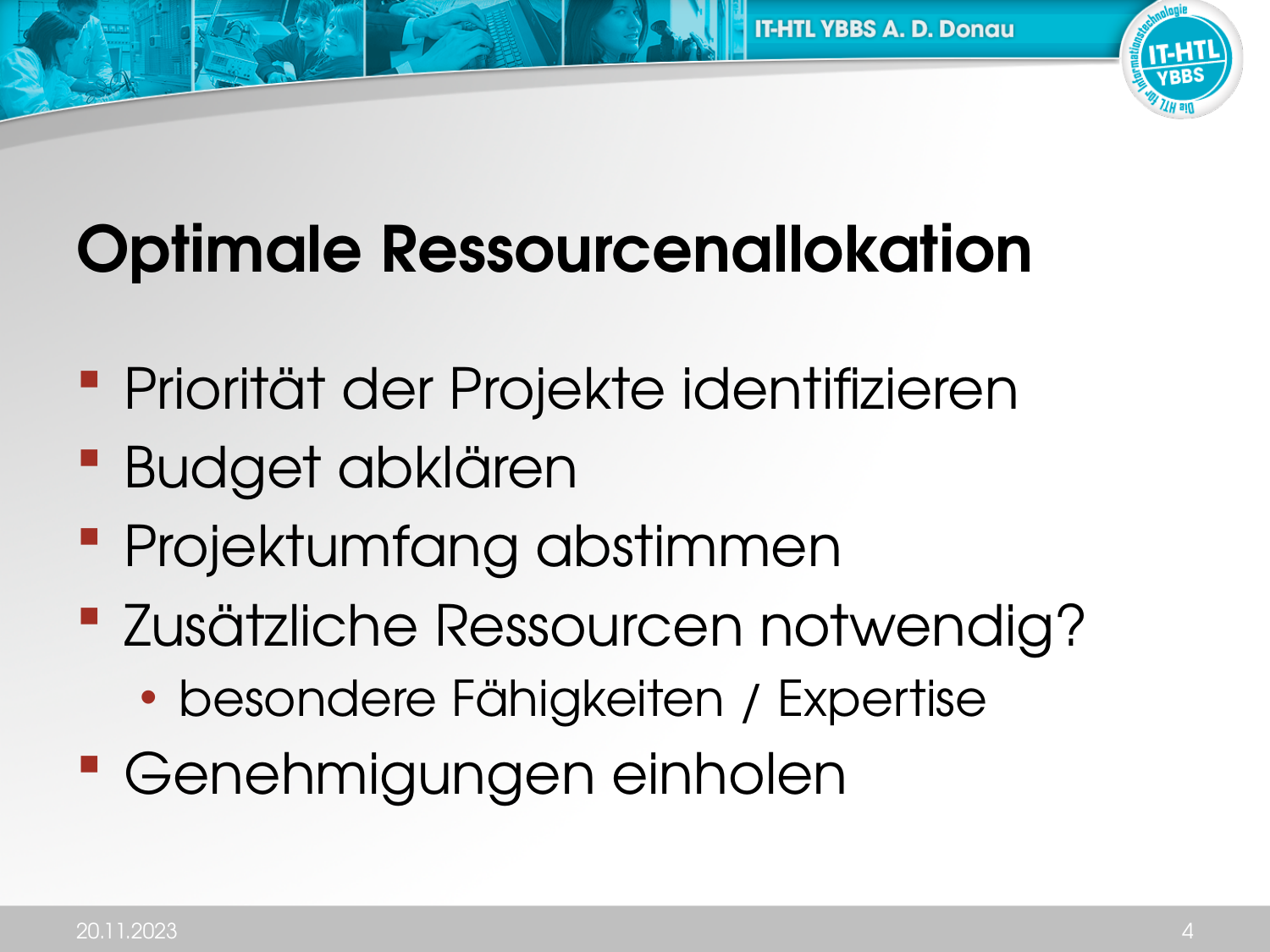

# Optimale Ressourcenallokation
Priorität der Projekte identifizieren
Budget abklären
Projektumfang abstimmen
Zusätzliche Ressourcen notwendig?
besondere Fähigkeiten / Expertise
Genehmigungen einholen

20.11.2023

4